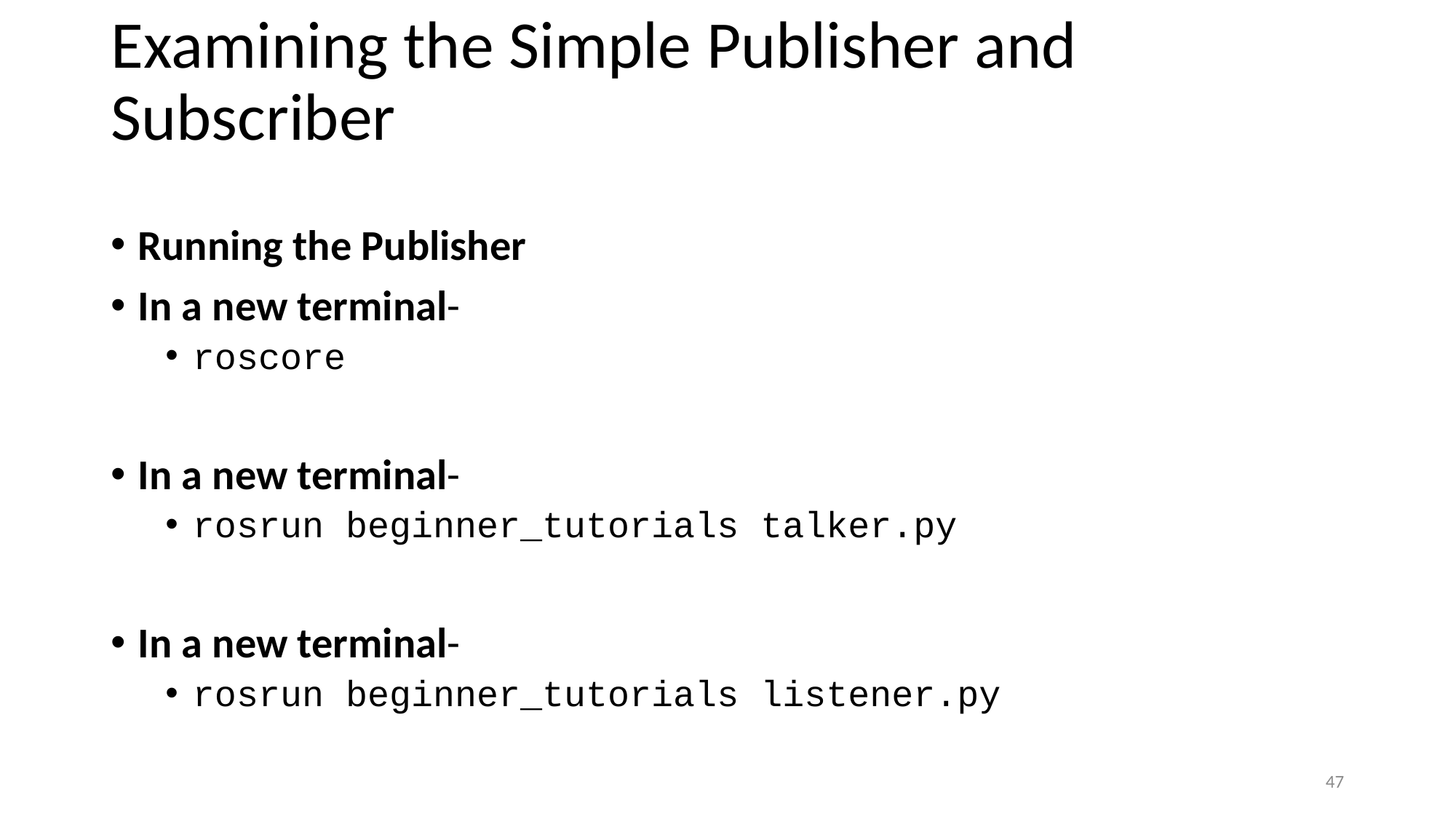

# Examining the Simple Publisher and Subscriber
Running the Publisher
In a new terminal-
roscore

In a new terminal-
rosrun beginner_tutorials talker.py

In a new terminal-
rosrun beginner_tutorials listener.py

47